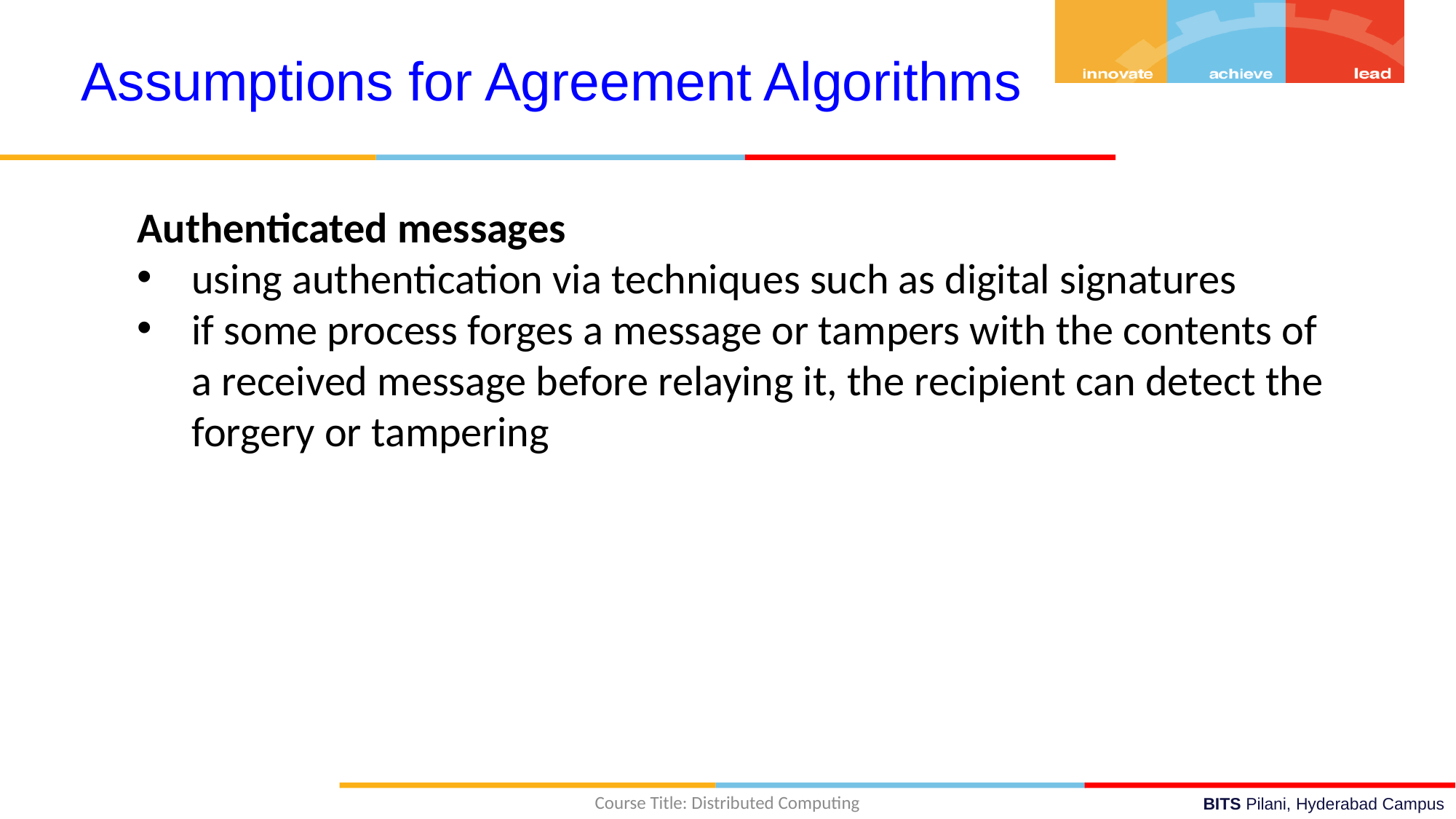

Assumptions for Agreement Algorithms
Authenticated messages
using authentication via techniques such as digital signatures
if some process forges a message or tampers with the contents of a received message before relaying it, the recipient can detect the forgery or tampering
Course Title: Distributed Computing